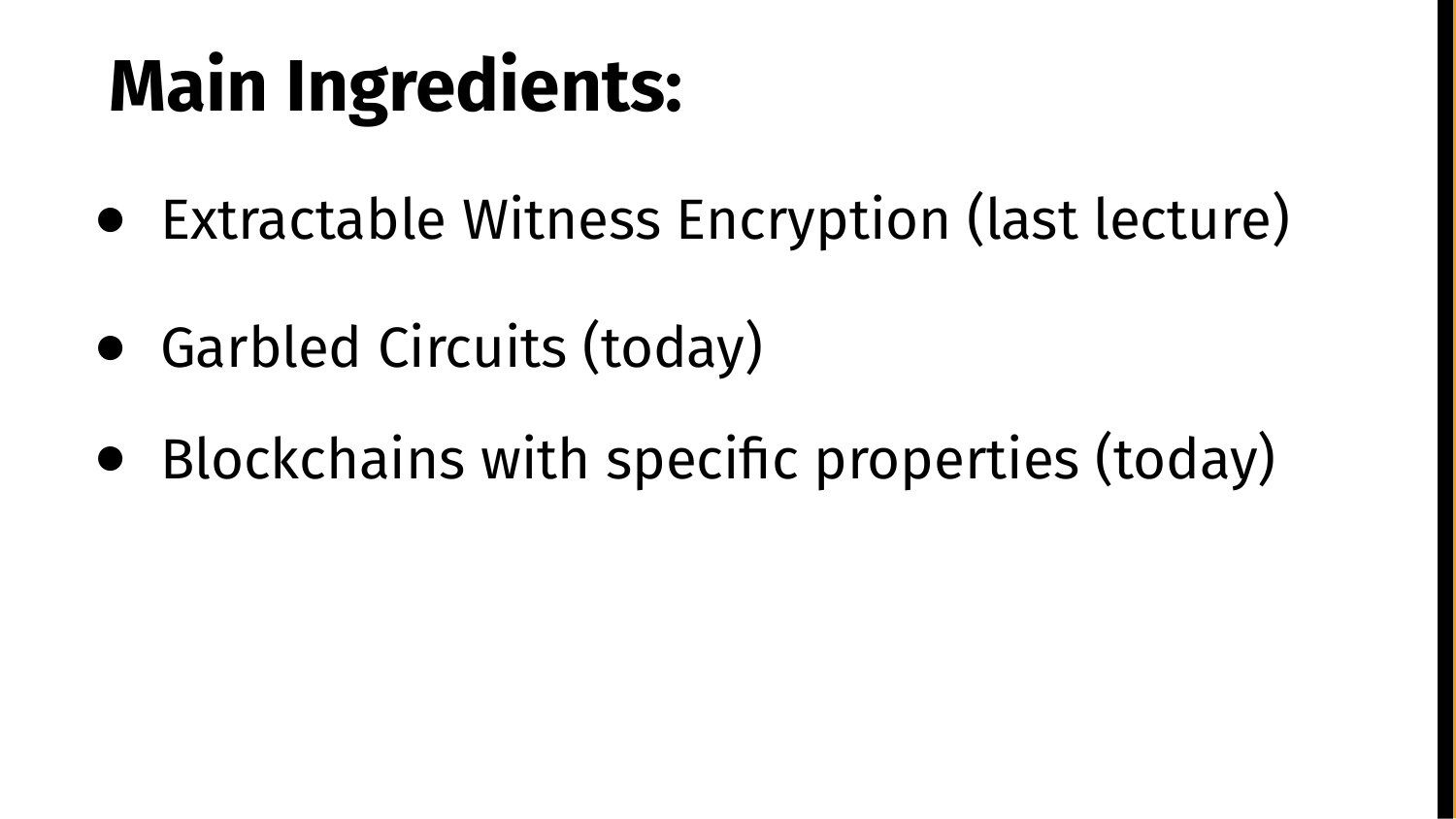

Main Ingredients:
Extractable Witness Encryption (last lecture)

Garbled Circuits (today)

Blockchains with specific properties (today)
f